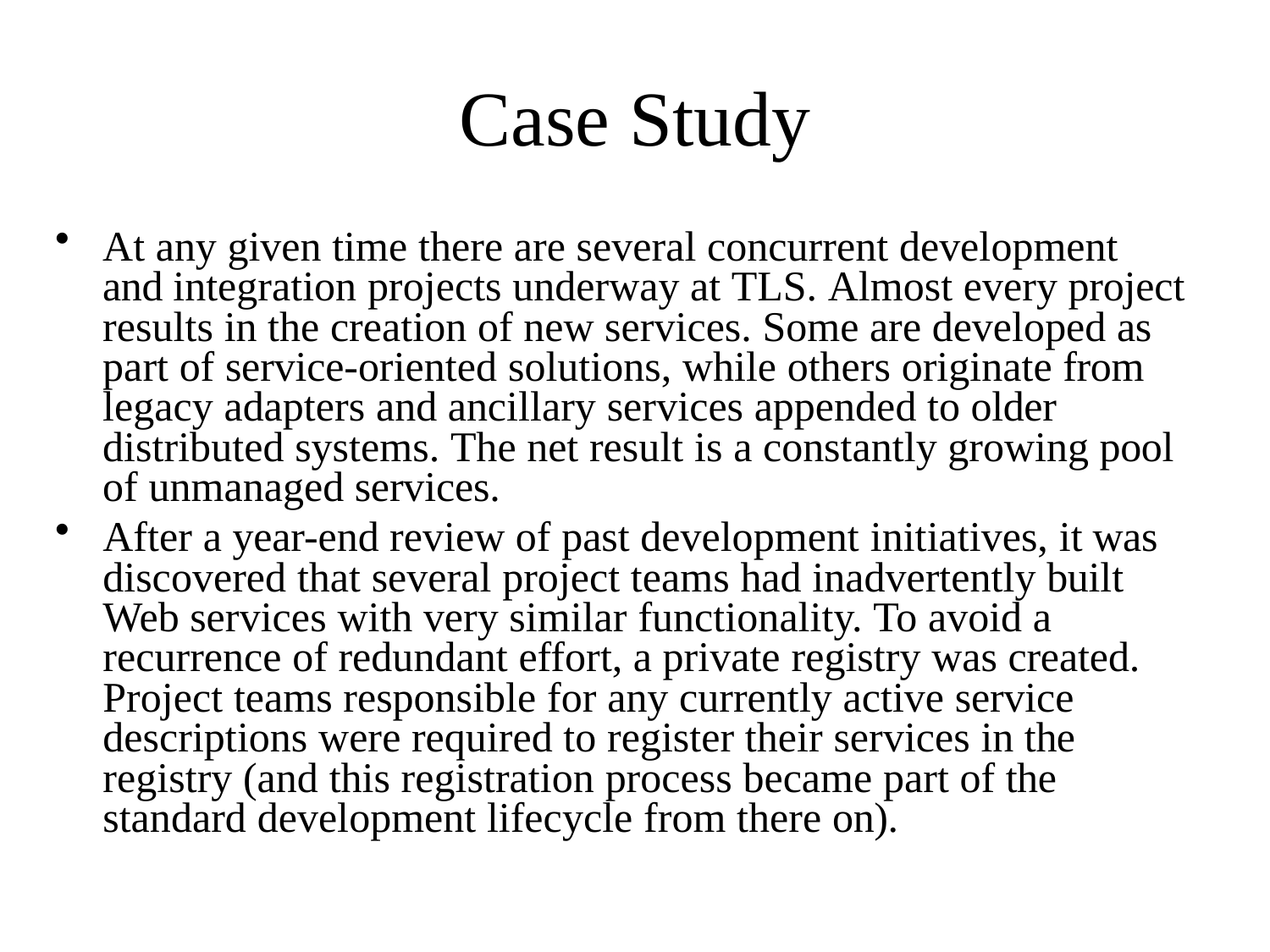

# Case Study
At any given time there are several concurrent development and integration projects underway at TLS. Almost every project results in the creation of new services. Some are developed as part of service-oriented solutions, while others originate from legacy adapters and ancillary services appended to older distributed systems. The net result is a constantly growing pool of unmanaged services.
After a year-end review of past development initiatives, it was discovered that several project teams had inadvertently built Web services with very similar functionality. To avoid a recurrence of redundant effort, a private registry was created. Project teams responsible for any currently active service descriptions were required to register their services in the registry (and this registration process became part of the standard development lifecycle from there on).